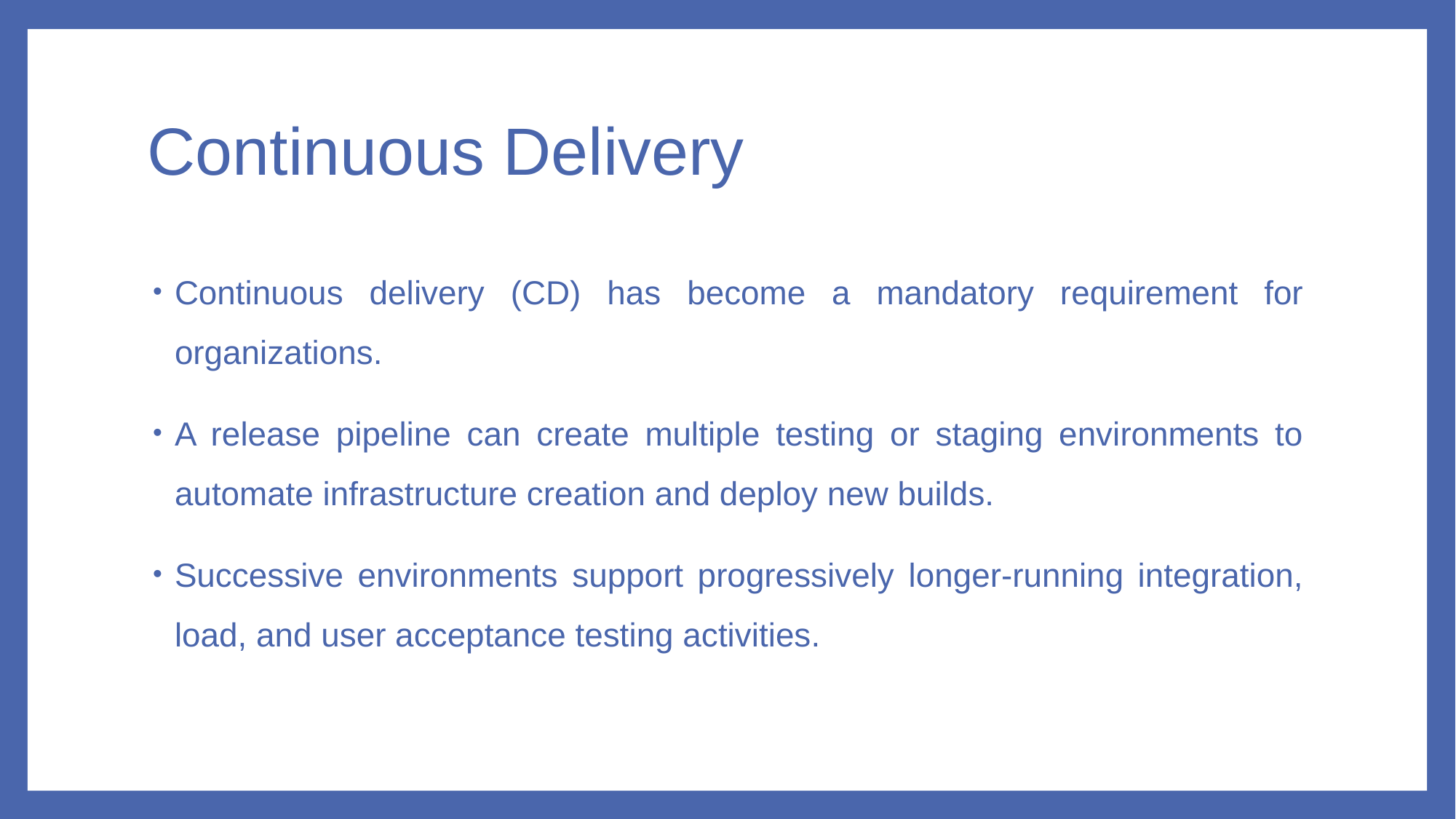

# Continuous Delivery
Continuous delivery (CD) has become a mandatory requirement for organizations.
A release pipeline can create multiple testing or staging environments to automate infrastructure creation and deploy new builds.
Successive environments support progressively longer-running integration, load, and user acceptance testing activities.